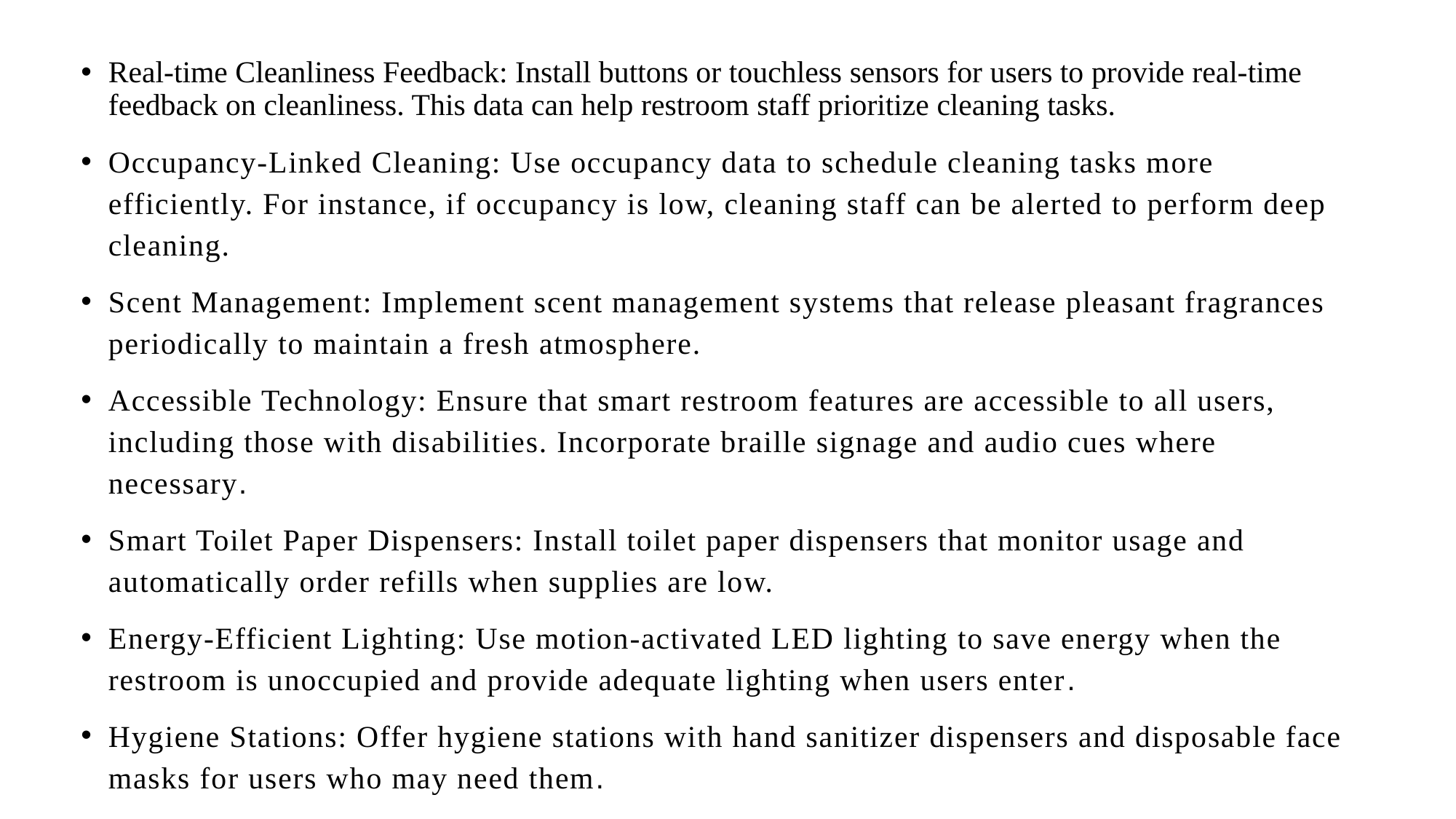

#
Real-time Cleanliness Feedback: Install buttons or touchless sensors for users to provide real-time feedback on cleanliness. This data can help restroom staff prioritize cleaning tasks.
Occupancy-Linked Cleaning: Use occupancy data to schedule cleaning tasks more efficiently. For instance, if occupancy is low, cleaning staff can be alerted to perform deep cleaning.
Scent Management: Implement scent management systems that release pleasant fragrances periodically to maintain a fresh atmosphere.
Accessible Technology: Ensure that smart restroom features are accessible to all users, including those with disabilities. Incorporate braille signage and audio cues where necessary.
Smart Toilet Paper Dispensers: Install toilet paper dispensers that monitor usage and automatically order refills when supplies are low.
Energy-Efficient Lighting: Use motion-activated LED lighting to save energy when the restroom is unoccupied and provide adequate lighting when users enter.
Hygiene Stations: Offer hygiene stations with hand sanitizer dispensers and disposable face masks for users who may need them.